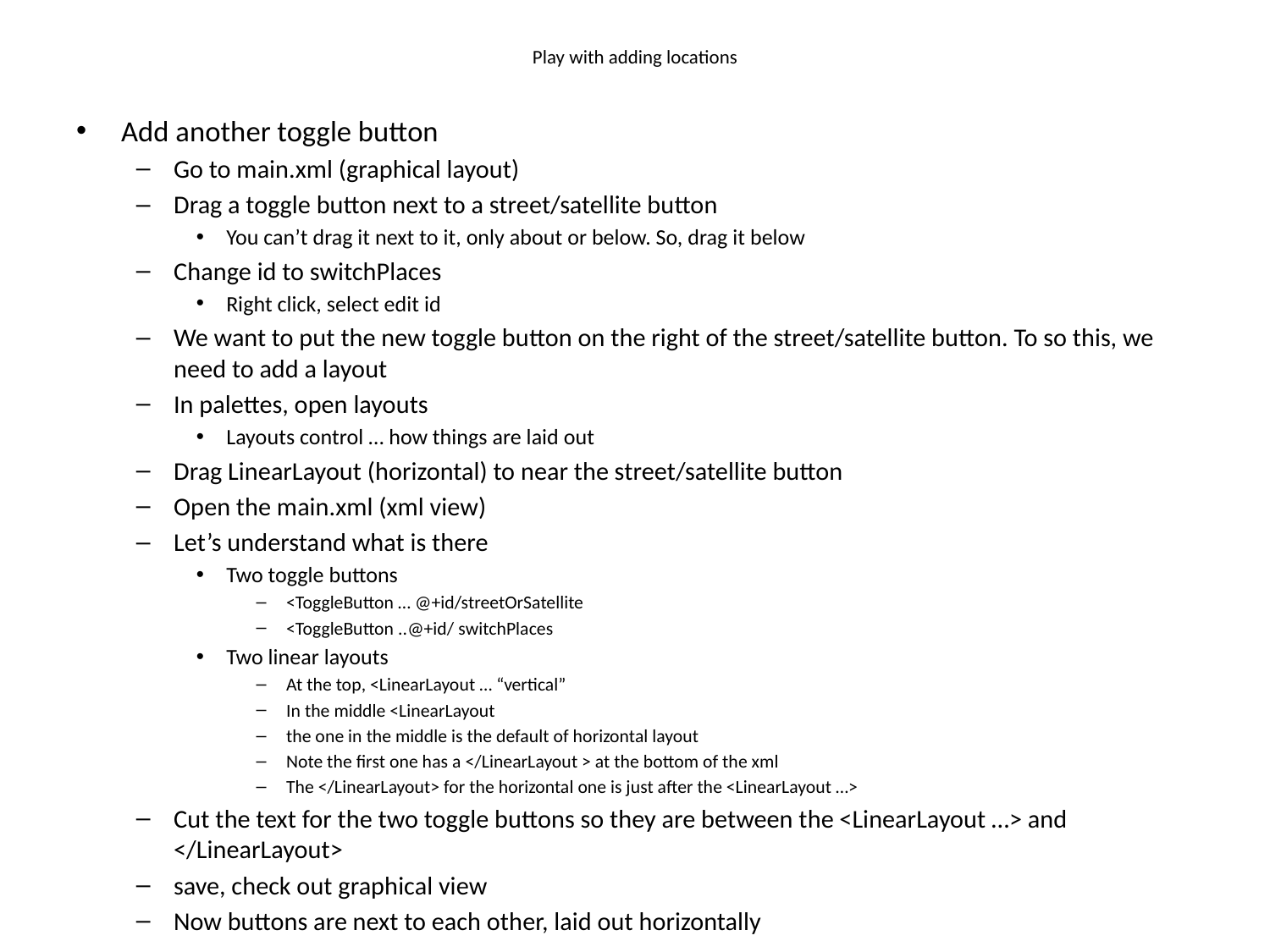

# Play with adding locations
Add another toggle button
Go to main.xml (graphical layout)
Drag a toggle button next to a street/satellite button
You can’t drag it next to it, only about or below. So, drag it below
Change id to switchPlaces
Right click, select edit id
We want to put the new toggle button on the right of the street/satellite button. To so this, we need to add a layout
In palettes, open layouts
Layouts control … how things are laid out
Drag LinearLayout (horizontal) to near the street/satellite button
Open the main.xml (xml view)
Let’s understand what is there
Two toggle buttons
<ToggleButton … @+id/streetOrSatellite
<ToggleButton ..@+id/ switchPlaces
Two linear layouts
At the top, <LinearLayout … “vertical”
In the middle <LinearLayout
the one in the middle is the default of horizontal layout
Note the first one has a </LinearLayout > at the bottom of the xml
The </LinearLayout> for the horizontal one is just after the <LinearLayout …>
Cut the text for the two toggle buttons so they are between the <LinearLayout …> and </LinearLayout>
save, check out graphical view
Now buttons are next to each other, laid out horizontally